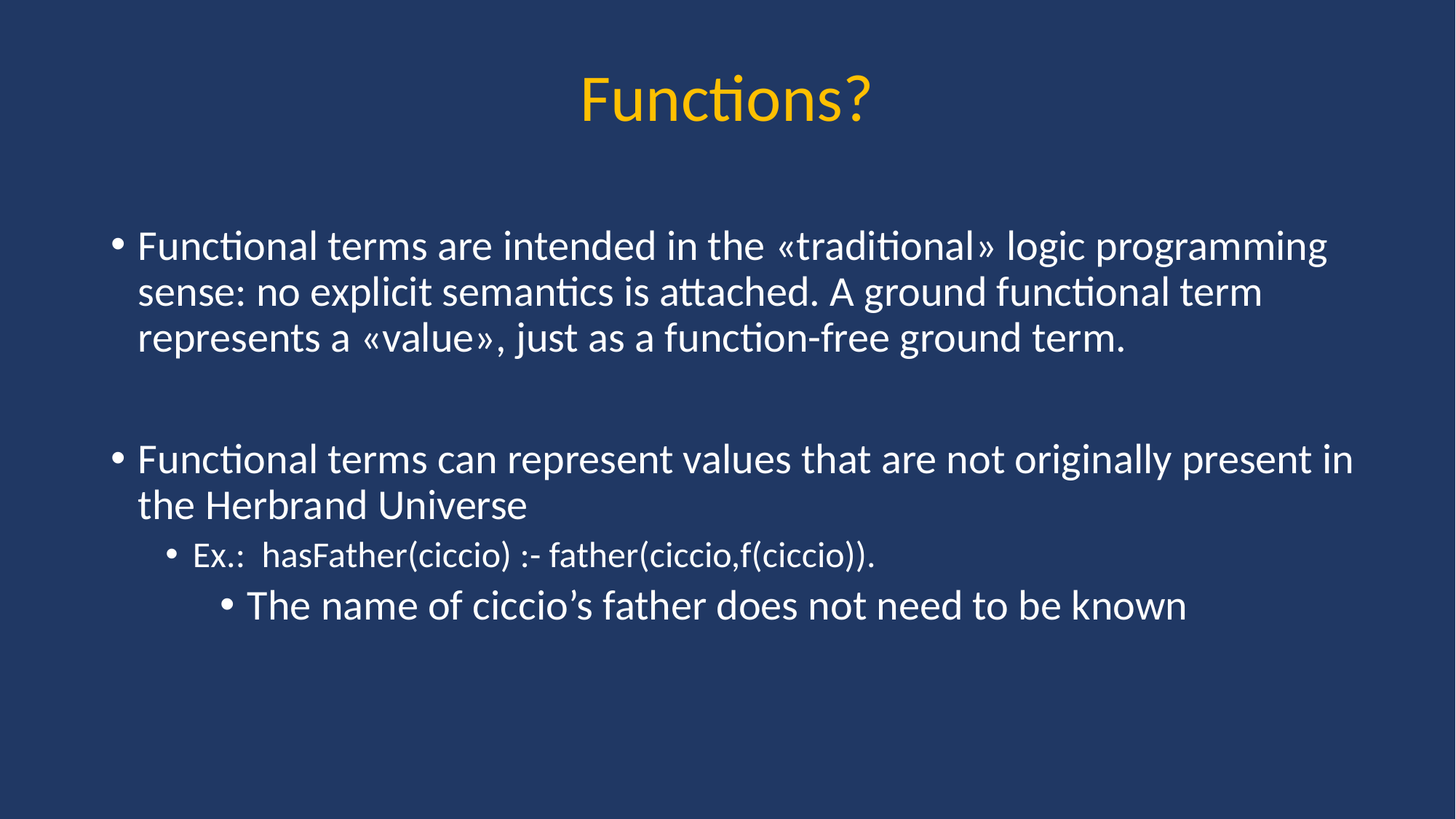

# Functions?
Functional terms are intended in the «traditional» logic programming sense: no explicit semantics is attached. A ground functional term represents a «value», just as a function-free ground term.

Functional terms can represent values that are not originally present in the Herbrand Universe
Ex.:  hasFather(ciccio) :- father(ciccio,f(ciccio)).
The name of ciccio’s father does not need to be known